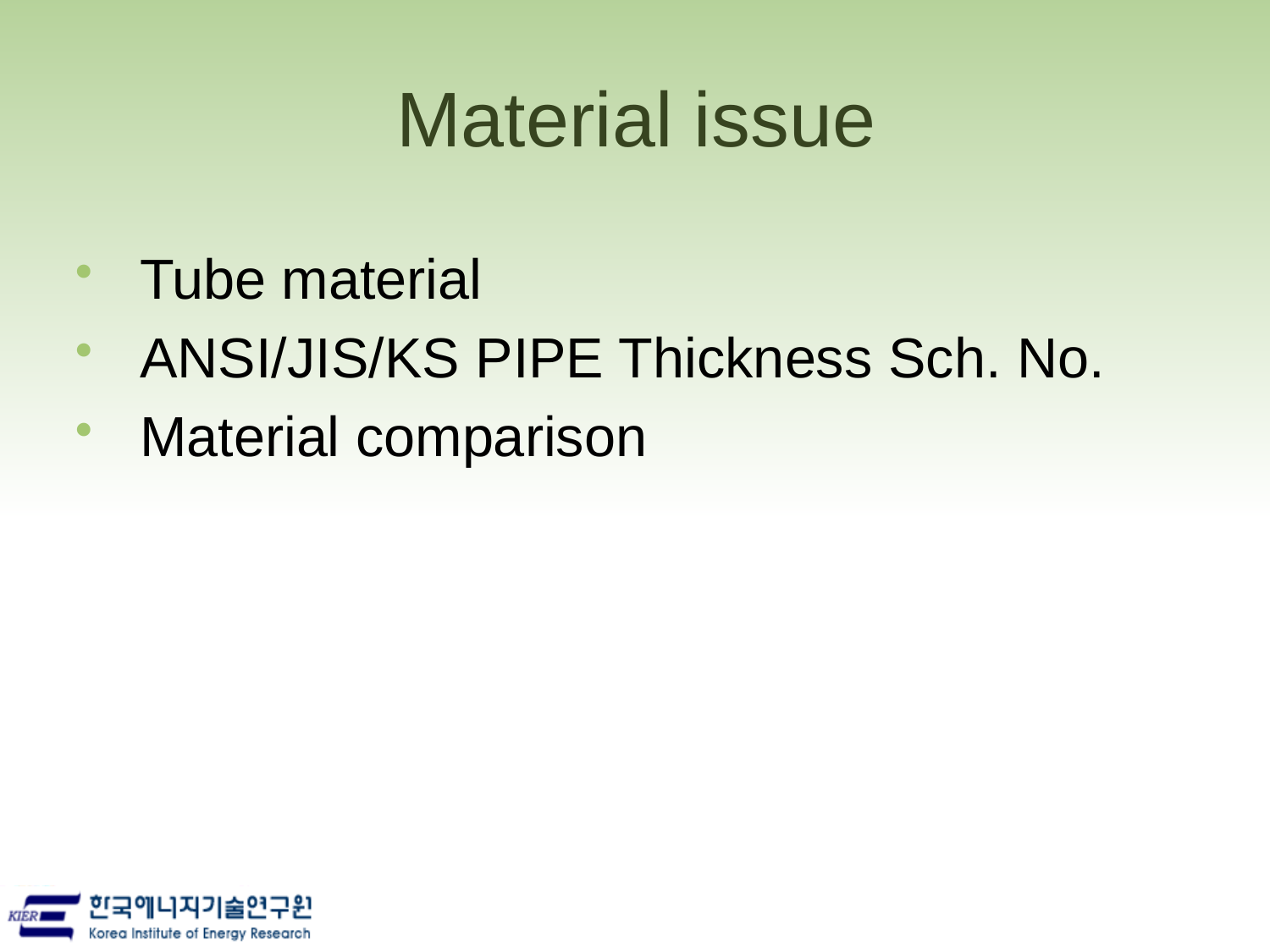

# Material issue
Tube material
ANSI/JIS/KS PIPE Thickness Sch. No.
Material comparison